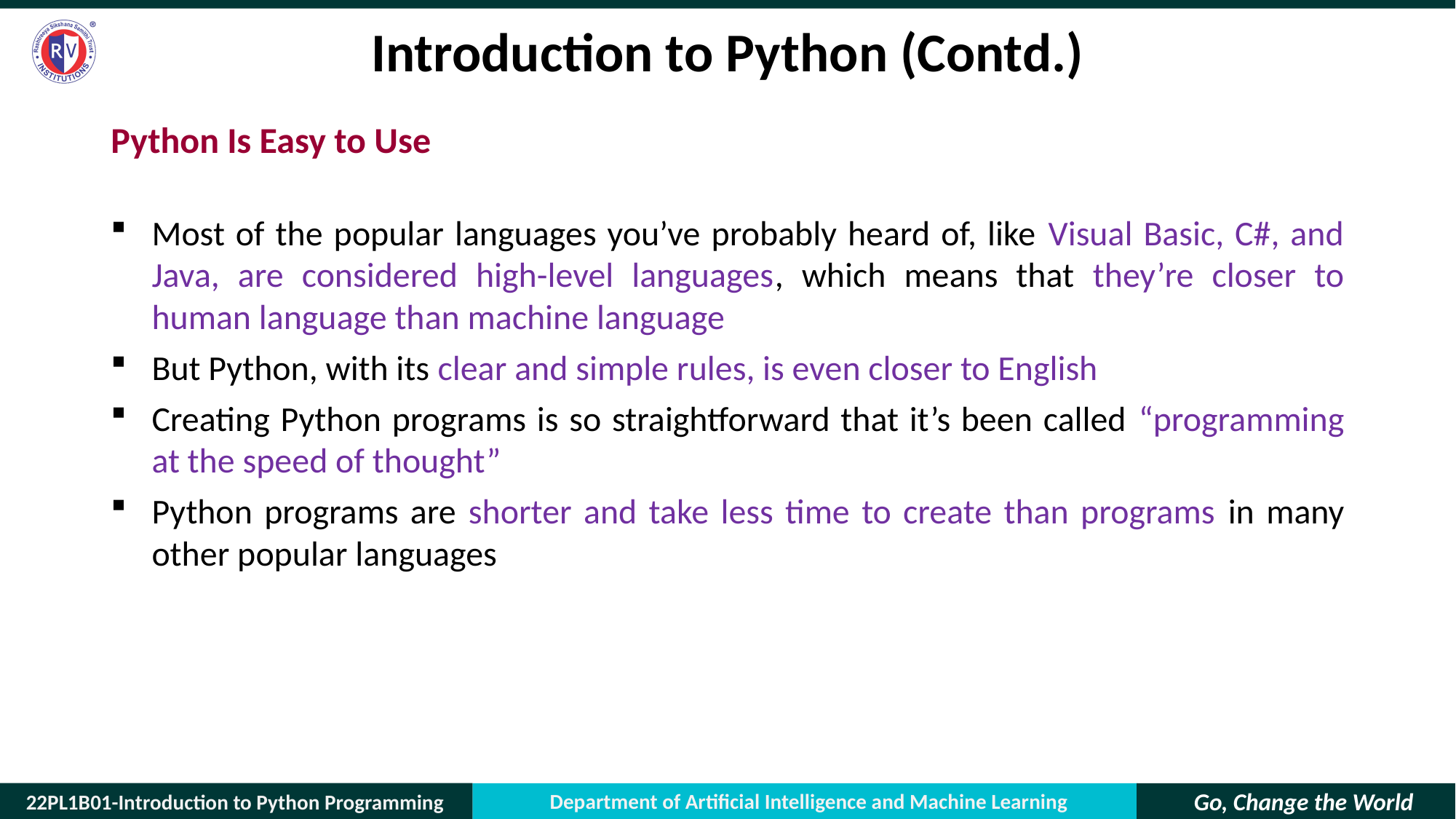

# Introduction to Python (Contd.)
Python Is Easy to Use

Most of the popular languages you’ve probably heard of, like Visual Basic, C#, and Java, are considered high-level languages, which means that they’re closer to human language than machine language
But Python, with its clear and simple rules, is even closer to English
Creating Python programs is so straightforward that it’s been called “programming at the speed of thought”
Python programs are shorter and take less time to create than programs in many other popular languages